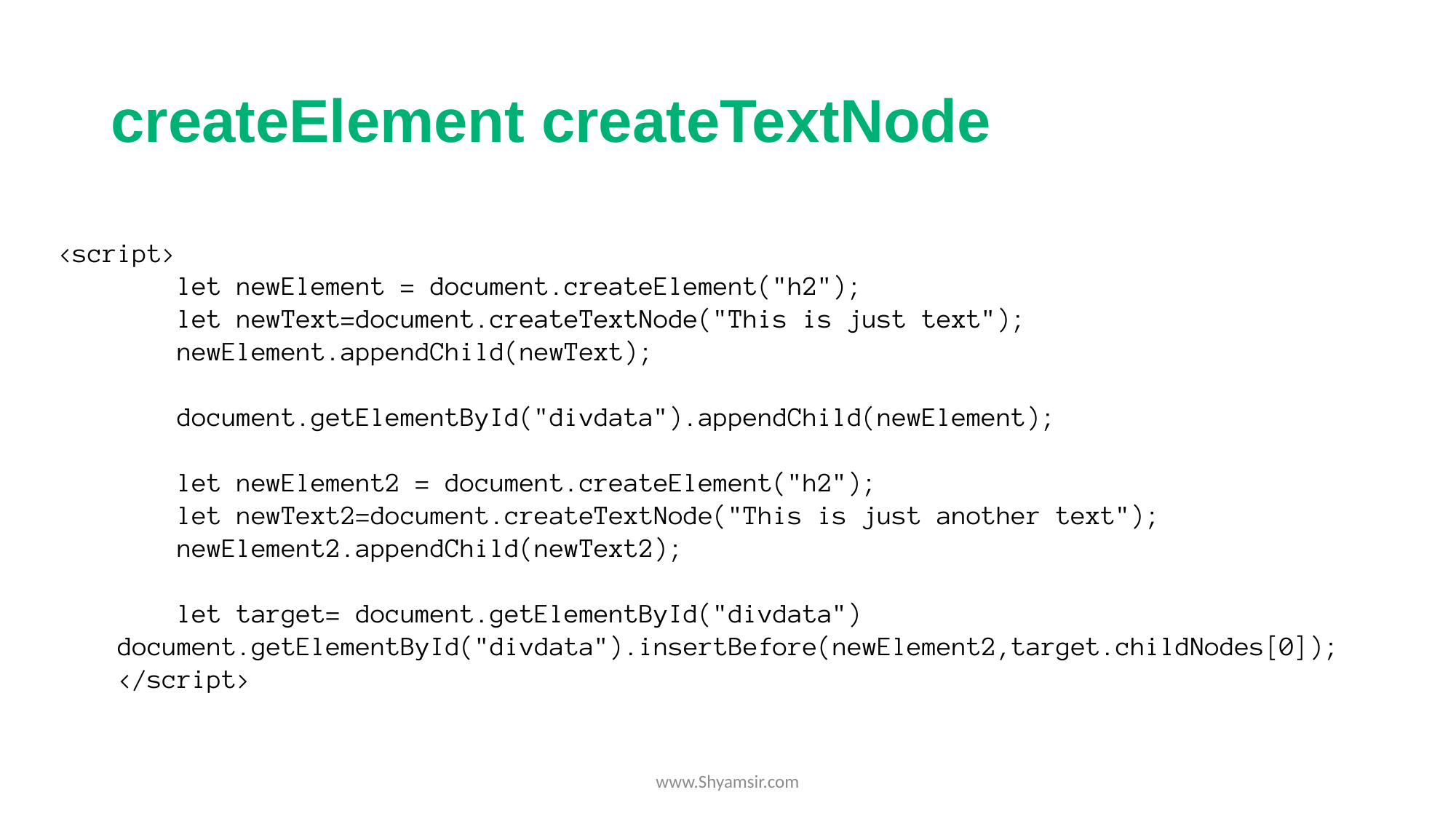

# createElement createTextNode
<script>
        let newElement = document.createElement("h2");
        let newText=document.createTextNode("This is just text");
        newElement.appendChild(newText);
        document.getElementById("divdata").appendChild(newElement);
        let newElement2 = document.createElement("h2");
        let newText2=document.createTextNode("This is just another text");
        newElement2.appendChild(newText2);
        let target= document.getElementById("divdata")
    document.getElementById("divdata").insertBefore(newElement2,target.childNodes[0]);
    </script>
www.Shyamsir.com